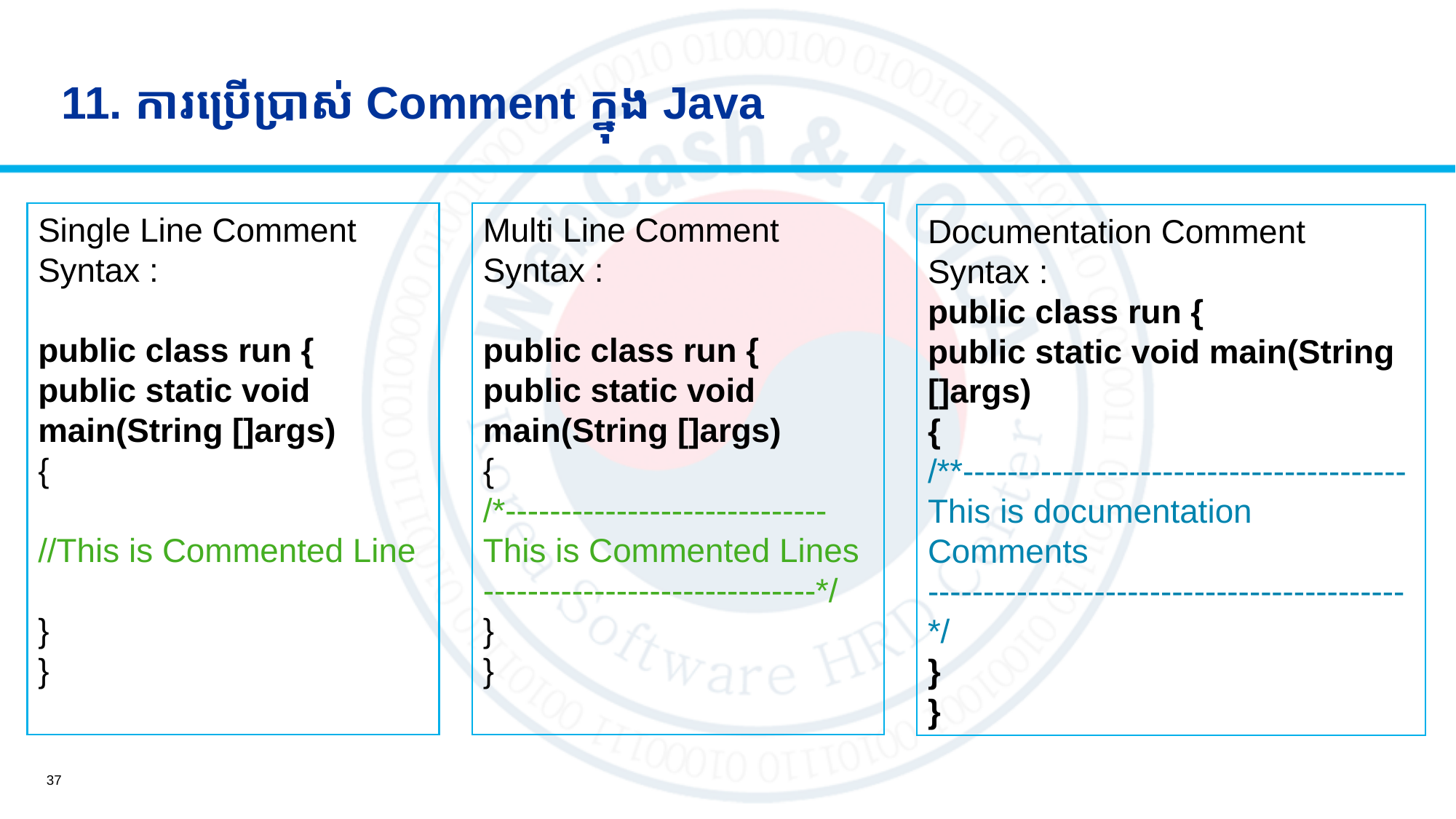

11. ការប្រើប្រាស់ Comment ក្នុង Java
Multi Line Comment
Syntax :

public class run {
public static void main(String []args)
{
/*-----------------------------
This is Commented Lines
------------------------------*/
}
}

Single Line Comment
Syntax :

public class run {
public static void main(String []args)
{

//This is Commented Line

}
}

Documentation Comment
Syntax :
public class run {
public static void main(String []args)
{
/**----------------------------------------
This is documentation Comments
-------------------------------------------*/
}
}

37